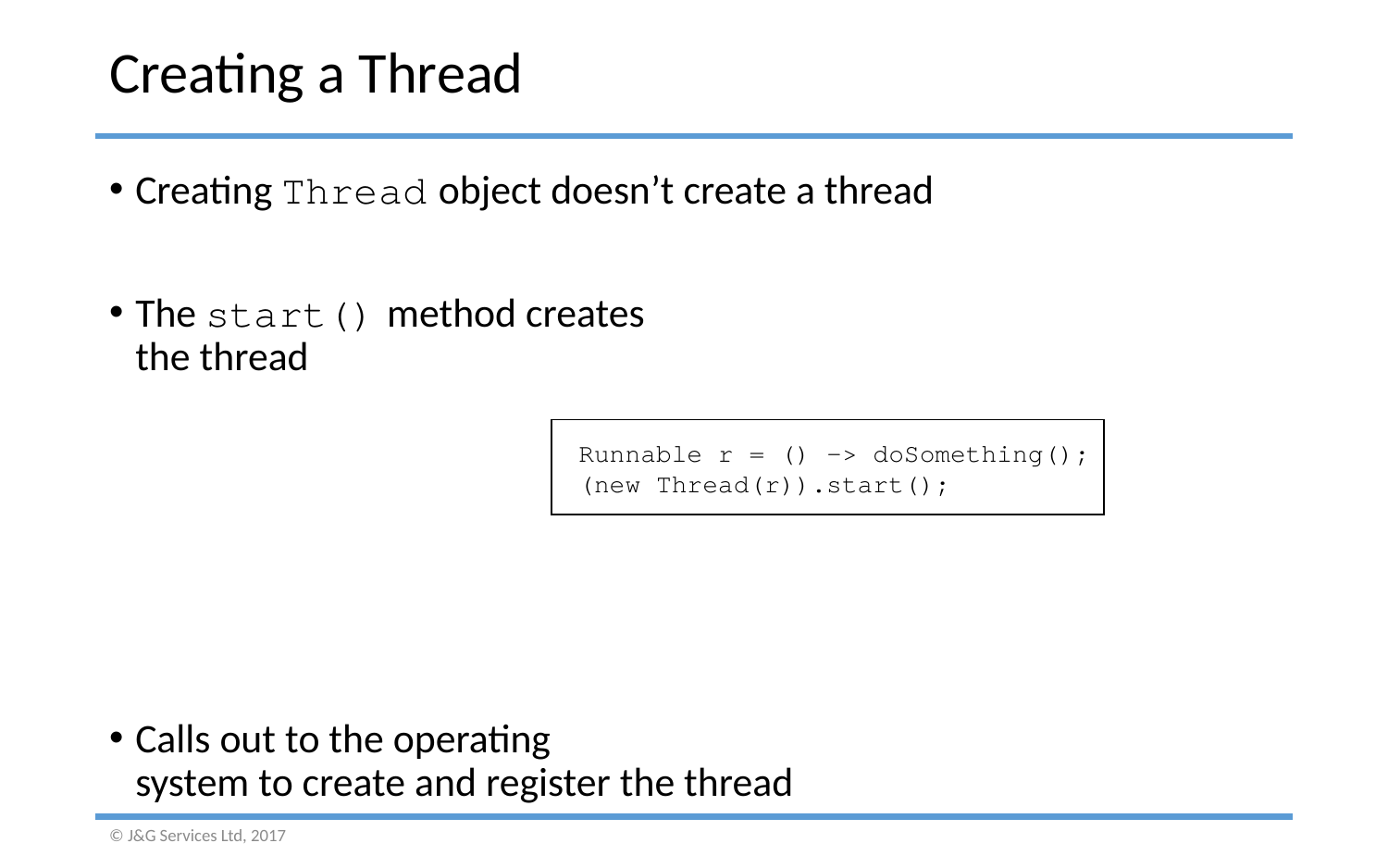

# Creating a Thread
Creating Thread object doesn’t create a thread

The start() method creates
the thread

Calls out to the operating
system to create and register the thread
Runnable r = () -> doSomething();
(new Thread(r)).start();